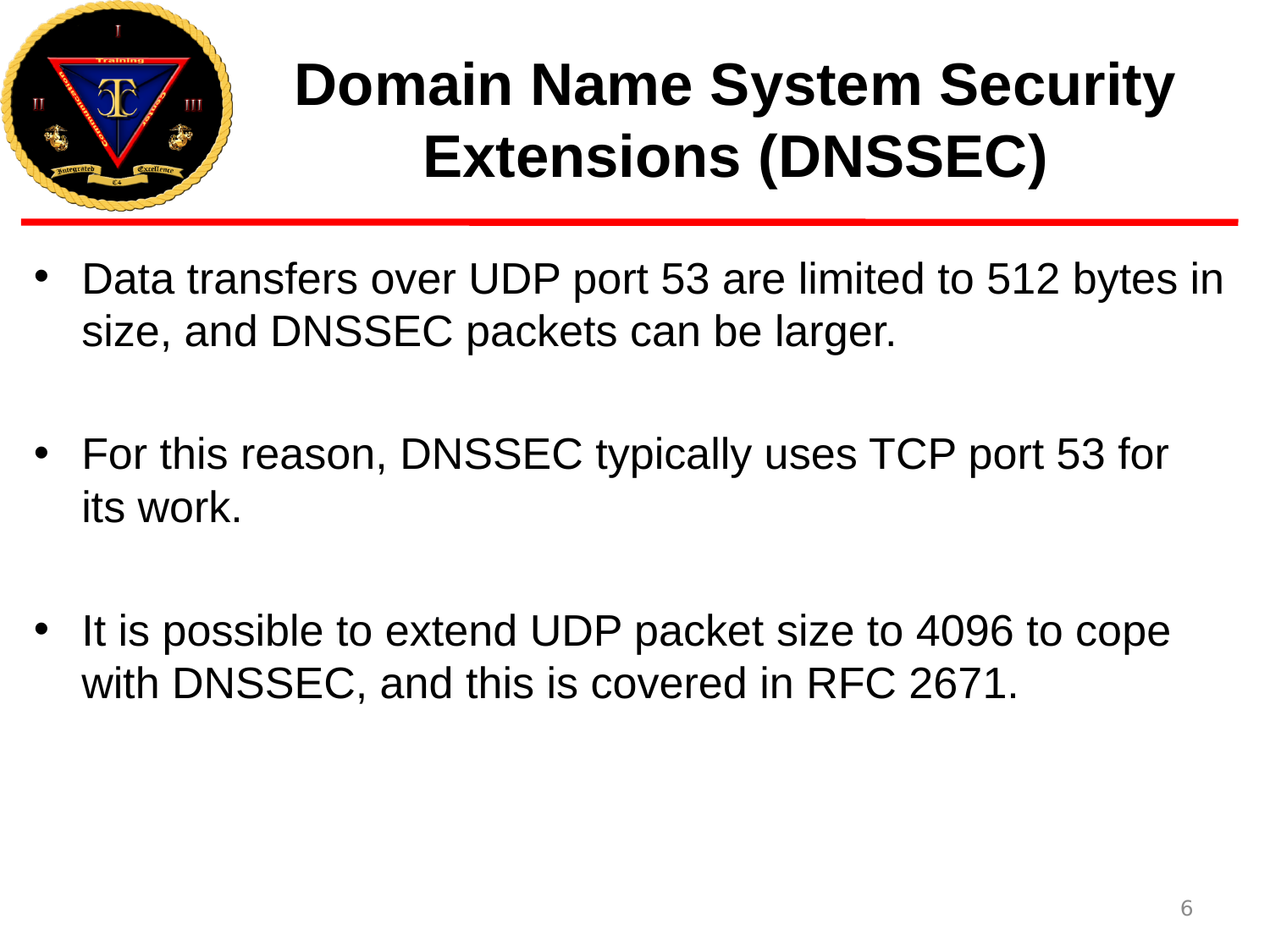

# Domain Name System Security Extensions (DNSSEC)
Data transfers over UDP port 53 are limited to 512 bytes in size, and DNSSEC packets can be larger.

For this reason, DNSSEC typically uses TCP port 53 for its work.

It is possible to extend UDP packet size to 4096 to cope with DNSSEC, and this is covered in RFC 2671.
6